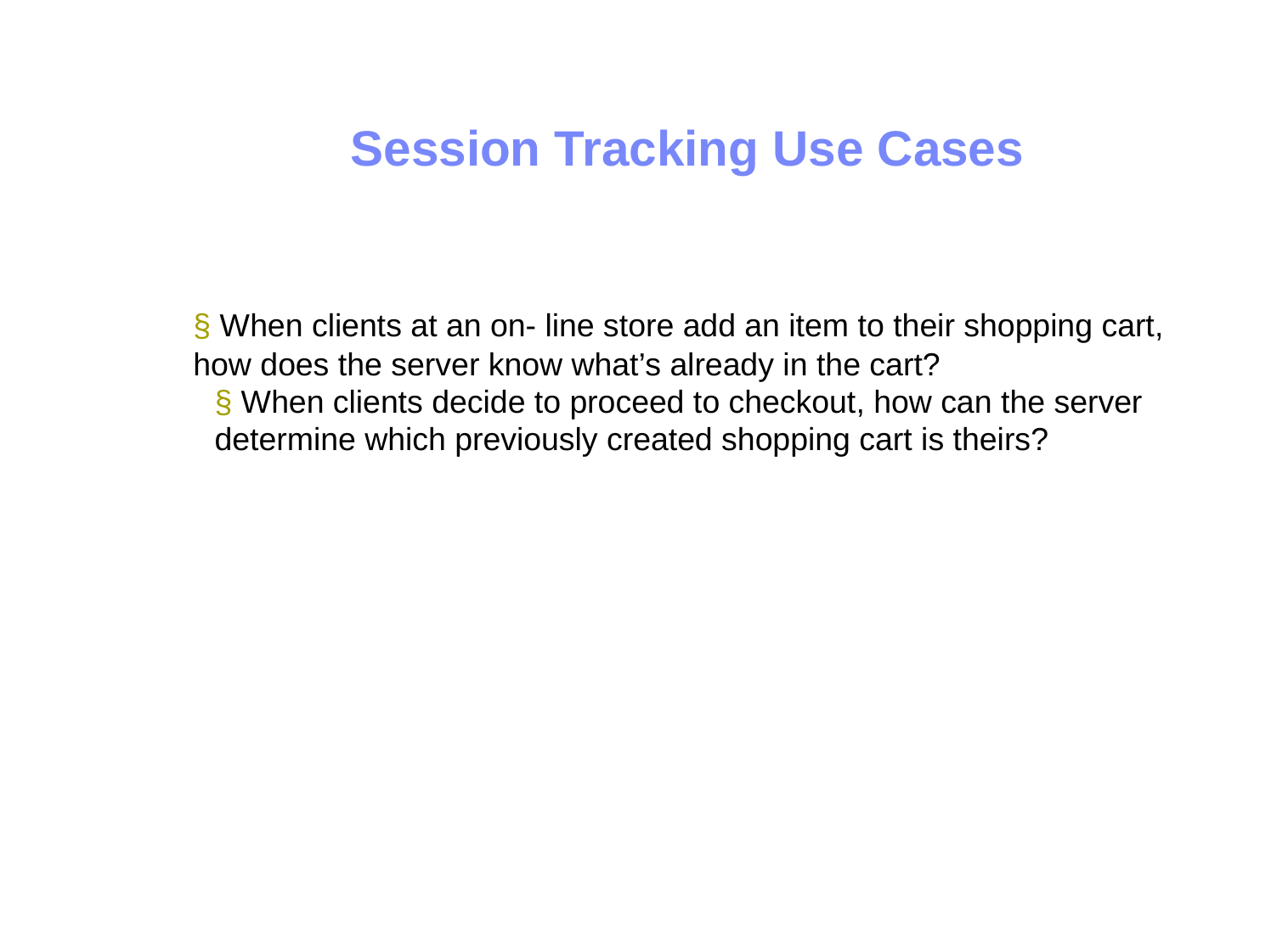

Antrix Consultancy Services

Session Tracking Use Cases

§ When clients at an on- line store add an item to their shopping cart,
how does the server know what’s already in the cart?

§ When clients decide to proceed to checkout, how can the server
determine which previously created shopping cart is theirs?

Madhusudhanan.P.K.